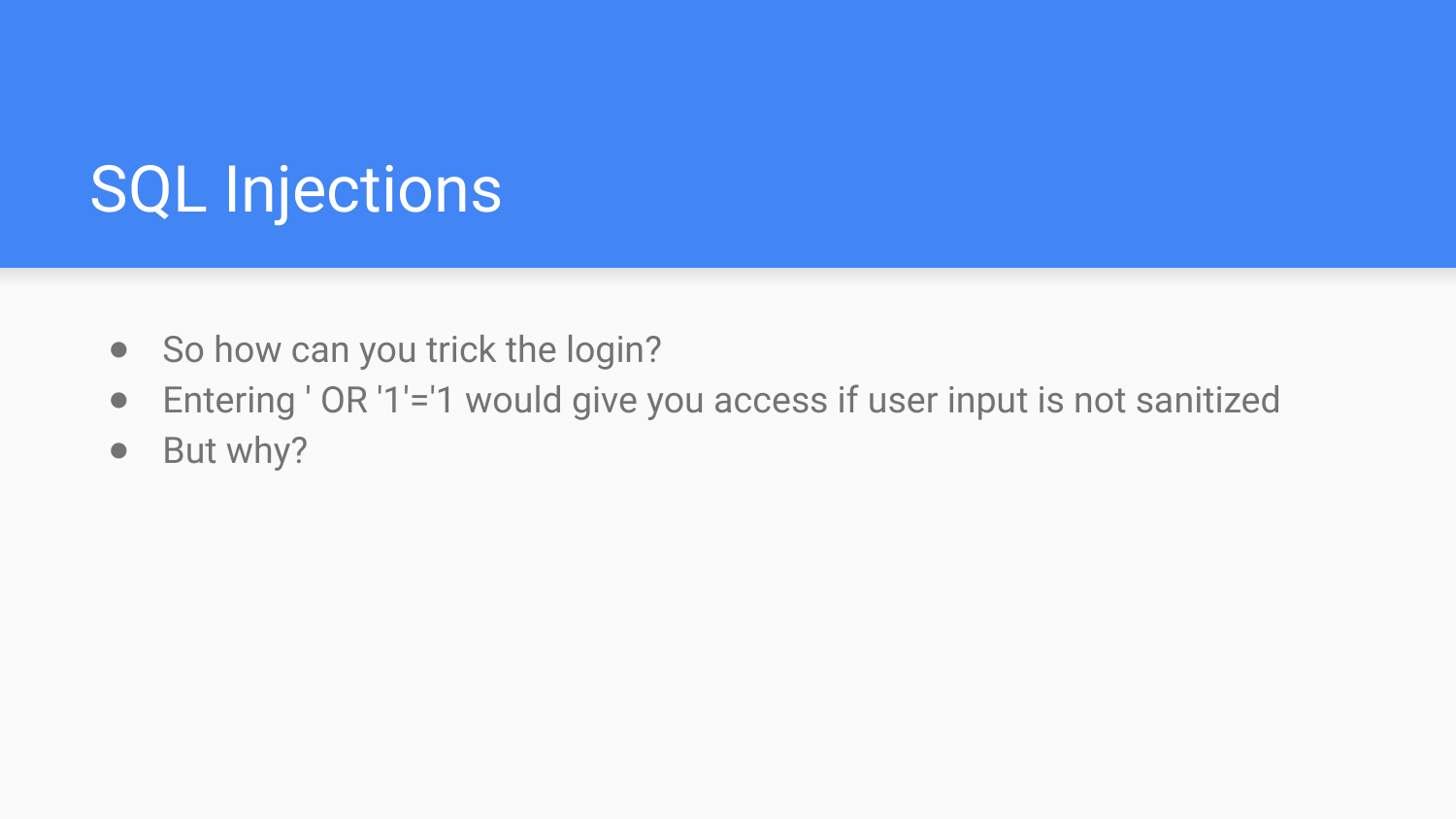

# SQL Injections
So how can you trick the login?
Entering ' OR '1'='1 would give you access if user input is not sanitized
But why?